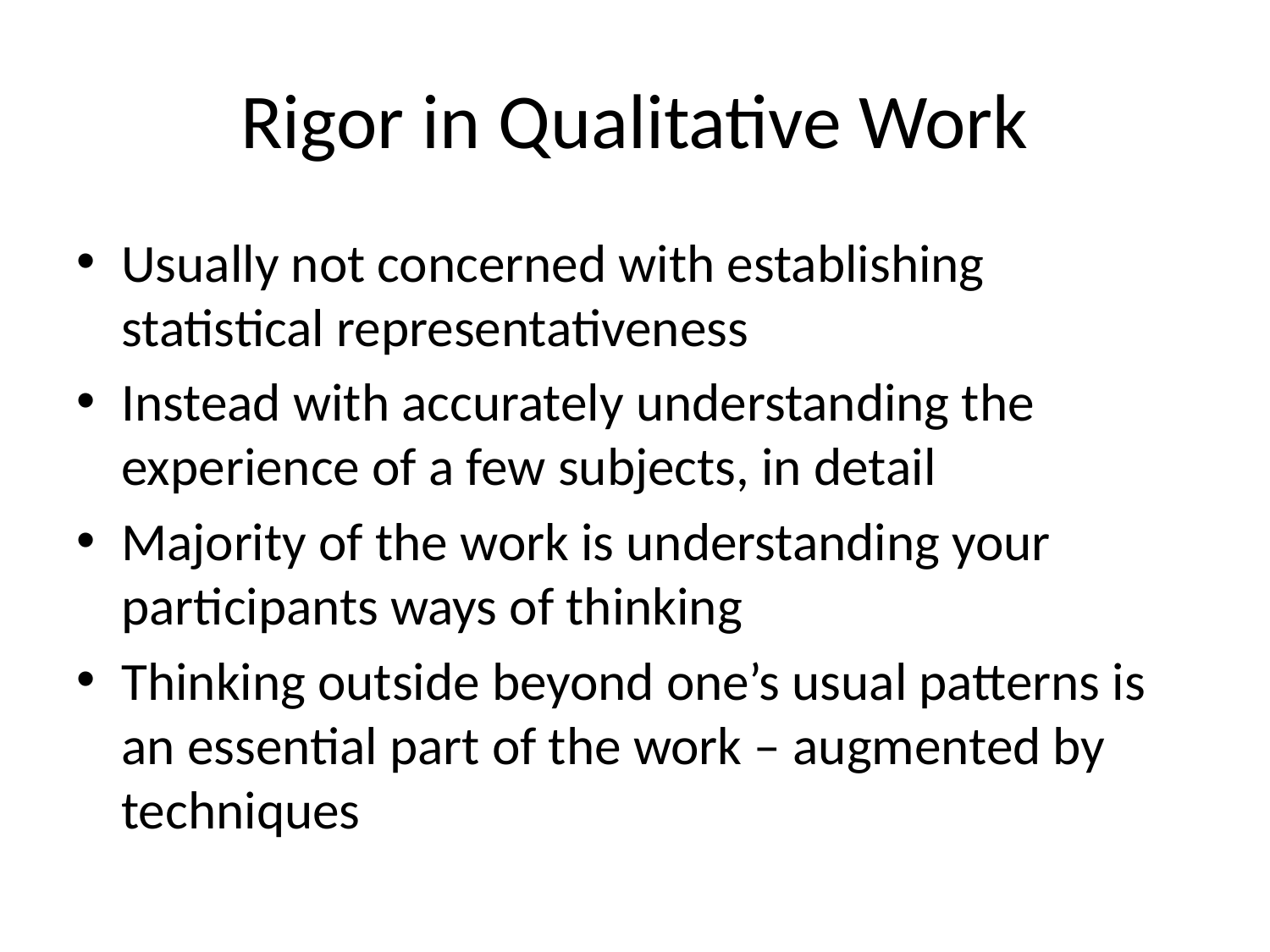

# Rigor in Qualitative Work
Usually not concerned with establishing statistical representativeness
Instead with accurately understanding the experience of a few subjects, in detail
Majority of the work is understanding your participants ways of thinking
Thinking outside beyond one’s usual patterns is an essential part of the work – augmented by techniques